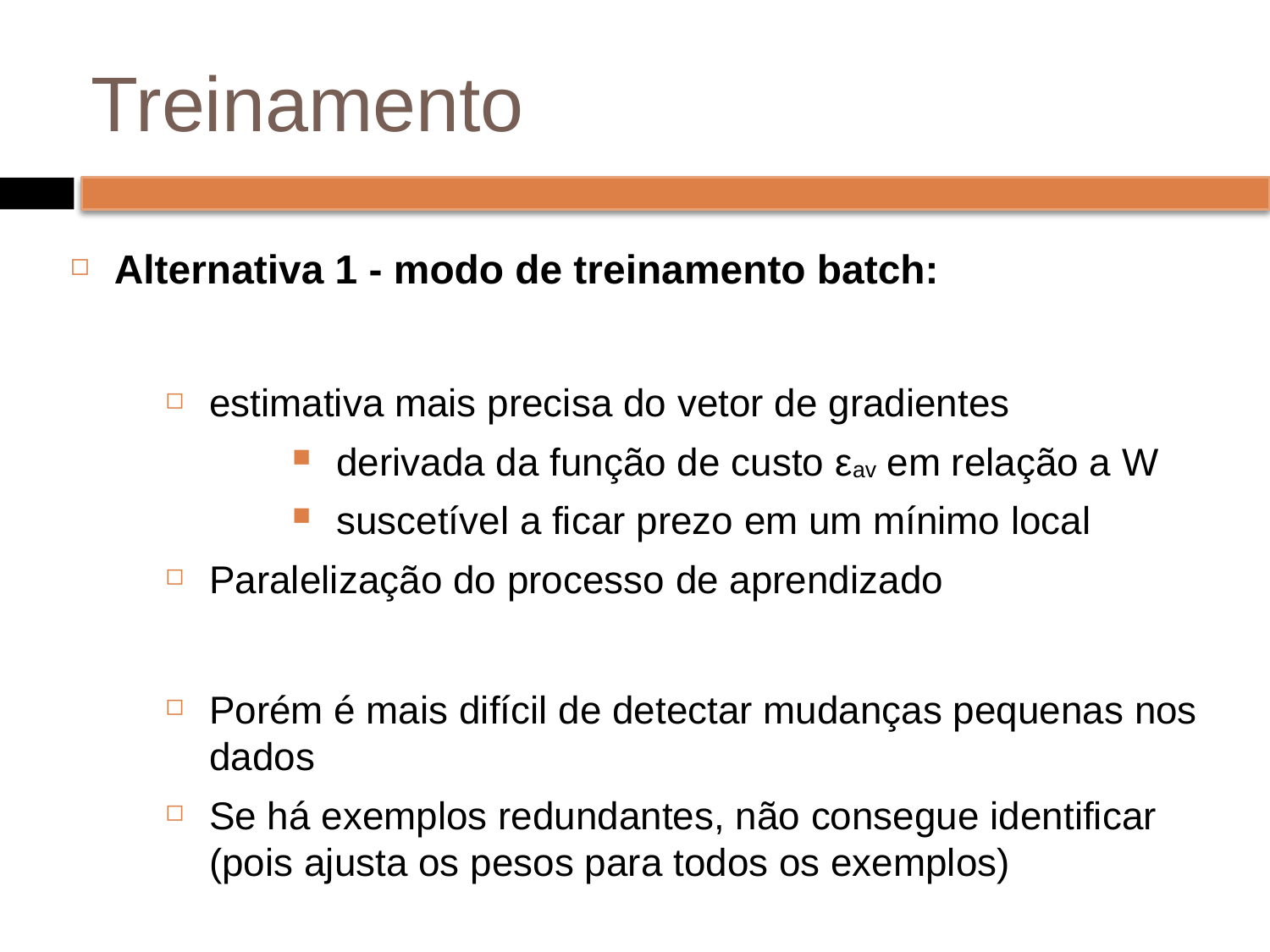

# Treinamento
Alternativa 1 - modo de treinamento batch:

estimativa mais precisa do vetor de gradientes
derivada da função de custo εav em relação a W
suscetível a ficar prezo em um mínimo local
Paralelização do processo de aprendizado

Porém é mais difícil de detectar mudanças pequenas nos dados
Se há exemplos redundantes, não consegue identificar (pois ajusta os pesos para todos os exemplos)
35